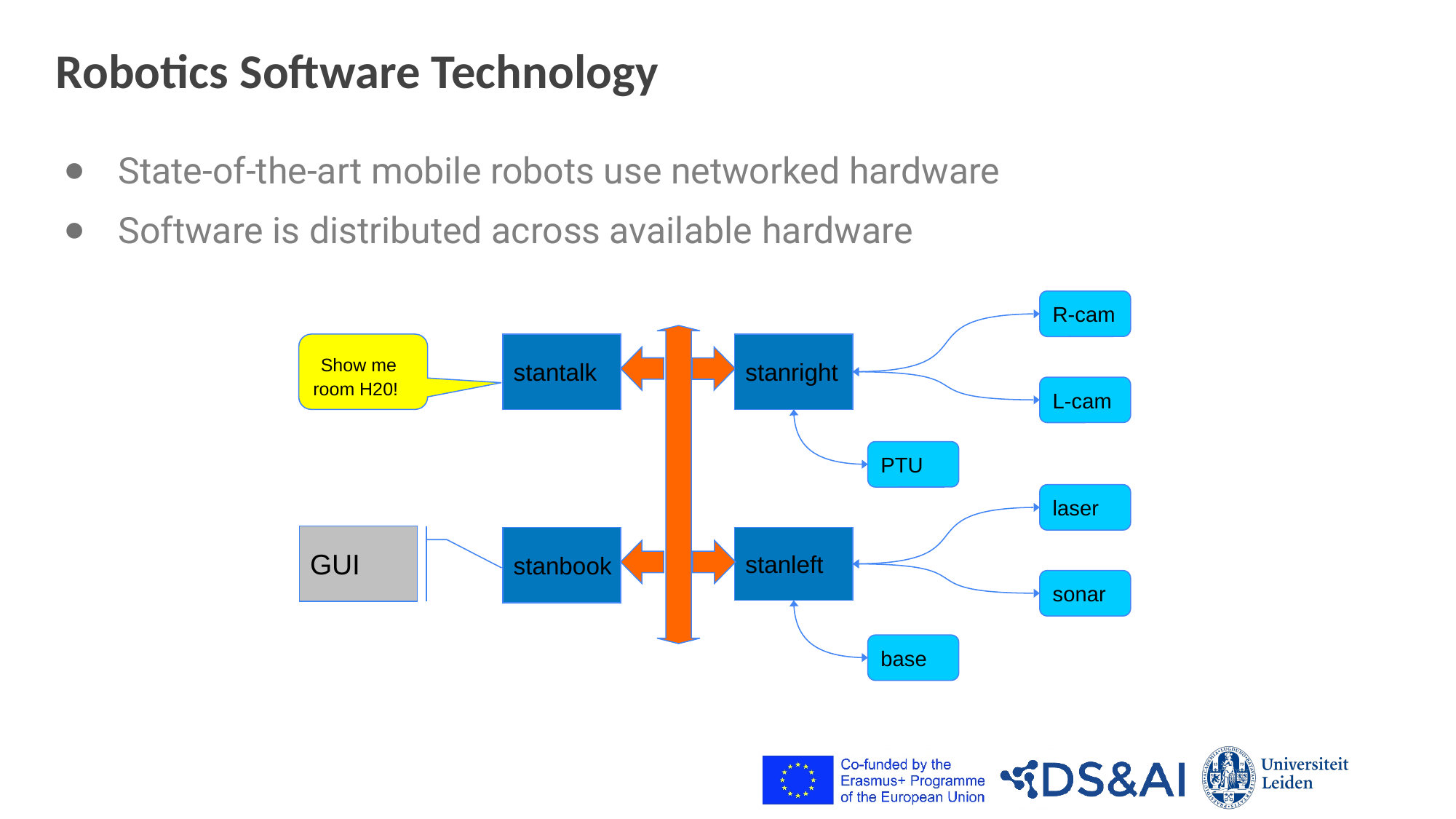

# Robotics Software Technology
State-of-the-art mobile robots use networked hardware
Software is distributed across available hardware
R-cam
 Show me room H20!
stantalk
stanright

L-cam
PTU

laser
GUI
stanbook
stanleft

sonar
base